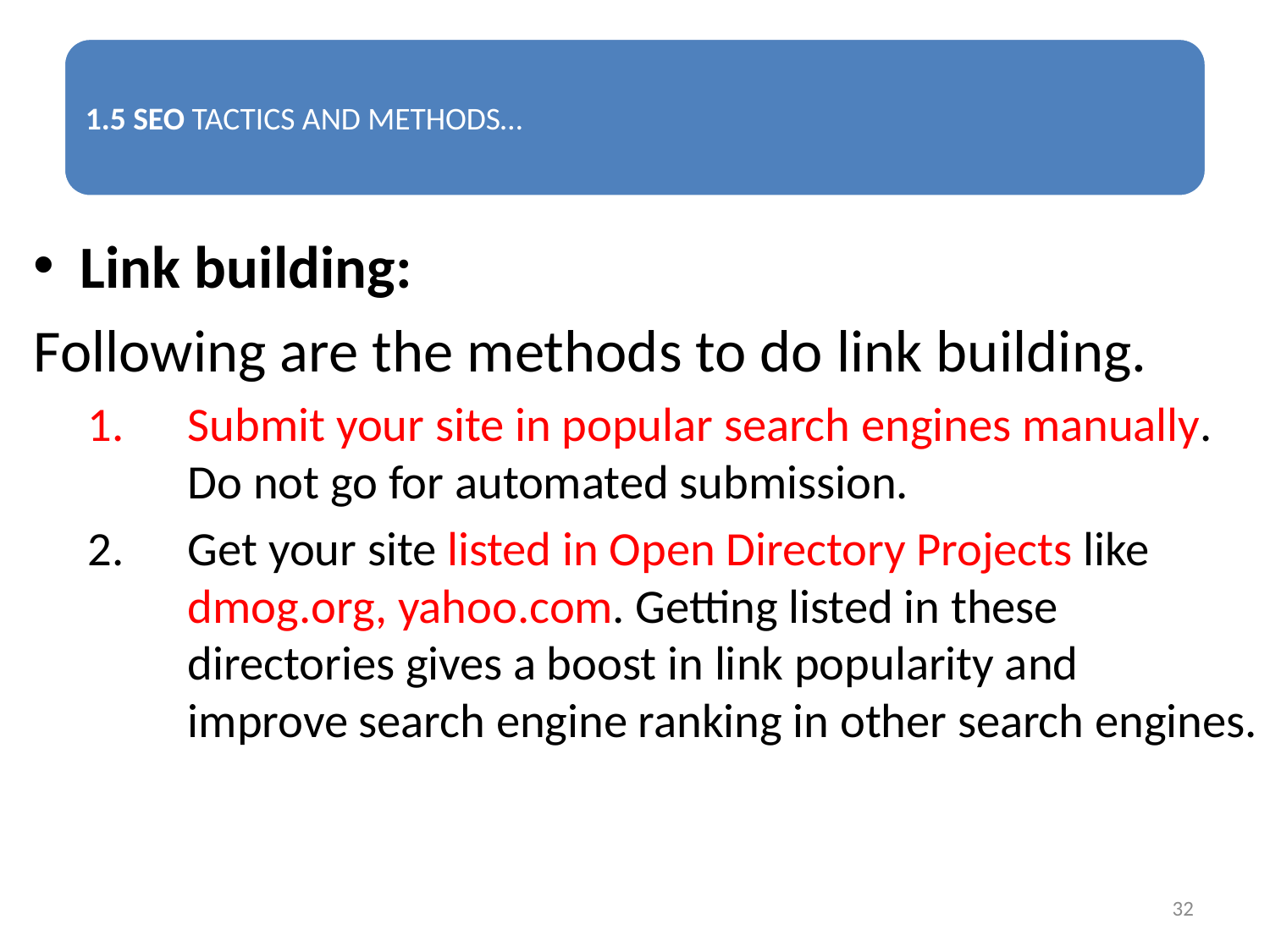

1.5 SEO TACTICS AND METHODS…
Link building:
Following are the methods to do link building.
Submit your site in popular search engines manually. Do not go for automated submission.
Get your site listed in Open Directory Projects like dmog.org, yahoo.com. Getting listed in these directories gives a boost in link popularity and
improve search engine ranking in other search engines.
32